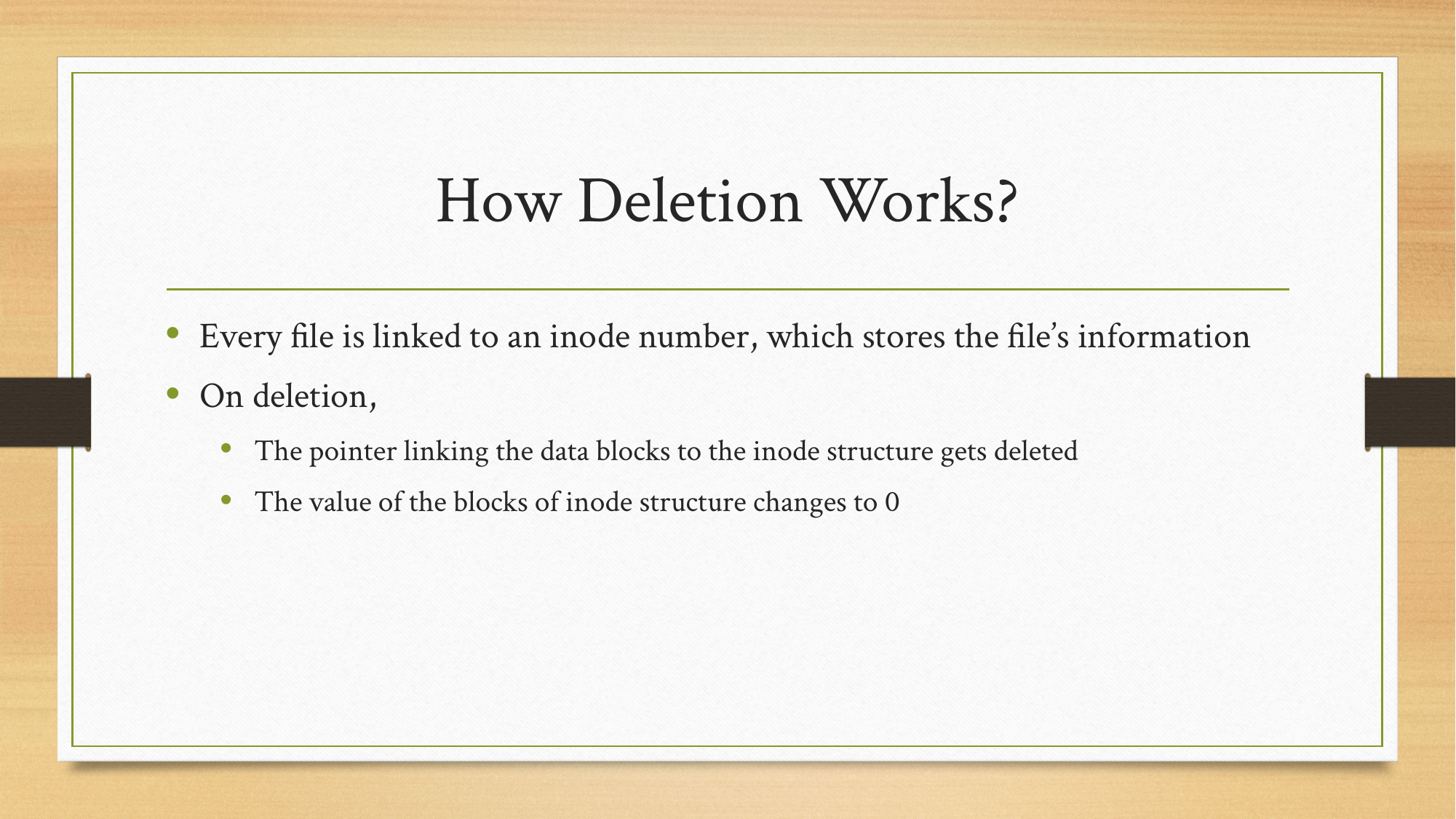

# How Deletion Works?
Every file is linked to an inode number, which stores the file’s information
On deletion,
The pointer linking the data blocks to the inode structure gets deleted
The value of the blocks of inode structure changes to 0